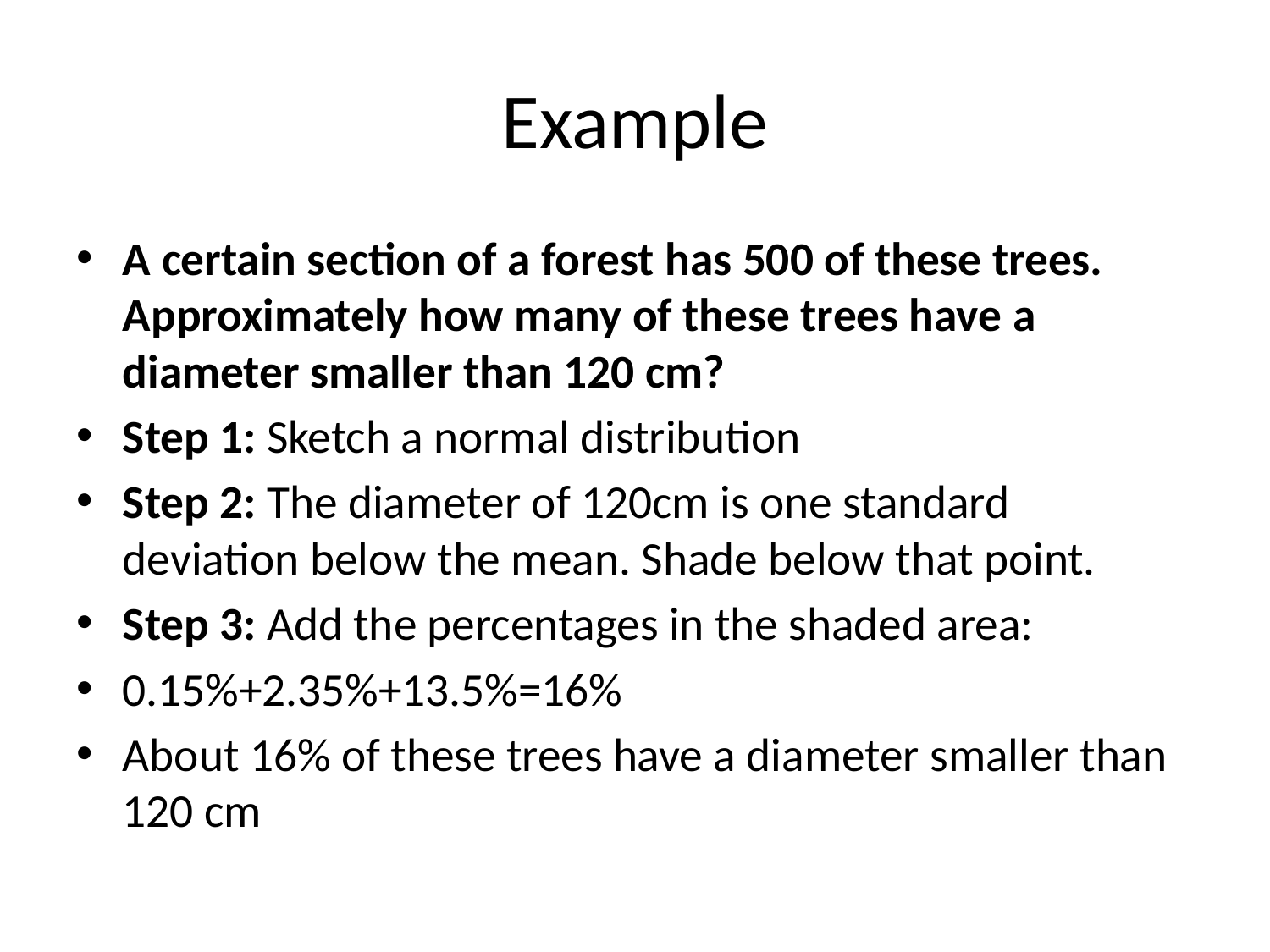

# Example
A certain section of a forest has 500 of these trees. Approximately how many of these trees have a diameter smaller than 120 cm?
Step 1: Sketch a normal distribution
Step 2: The diameter of 120cm is one standard deviation below the mean. Shade below that point.
Step 3: Add the percentages in the shaded area:
0.15%+2.35%+13.5%=16%
About 16% of these trees have a diameter smaller than 120 cm